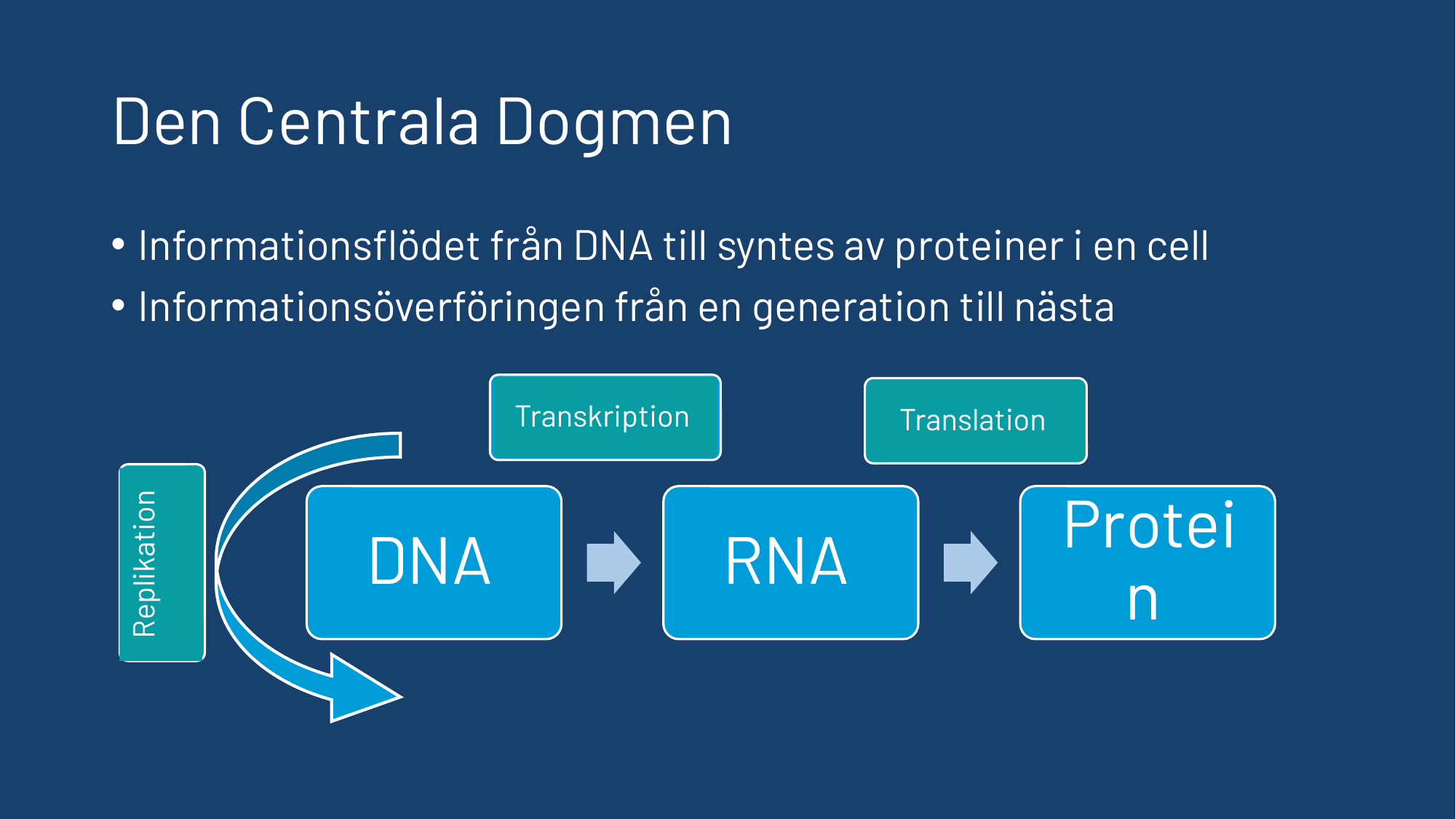

# Den Centrala Dogmen
Informationsflödet från DNA till syntes av proteiner i en cell
Informationsöverföringen från en generation till nästa
DNA

RNA

Protein

Transkription

Translation

Replikation